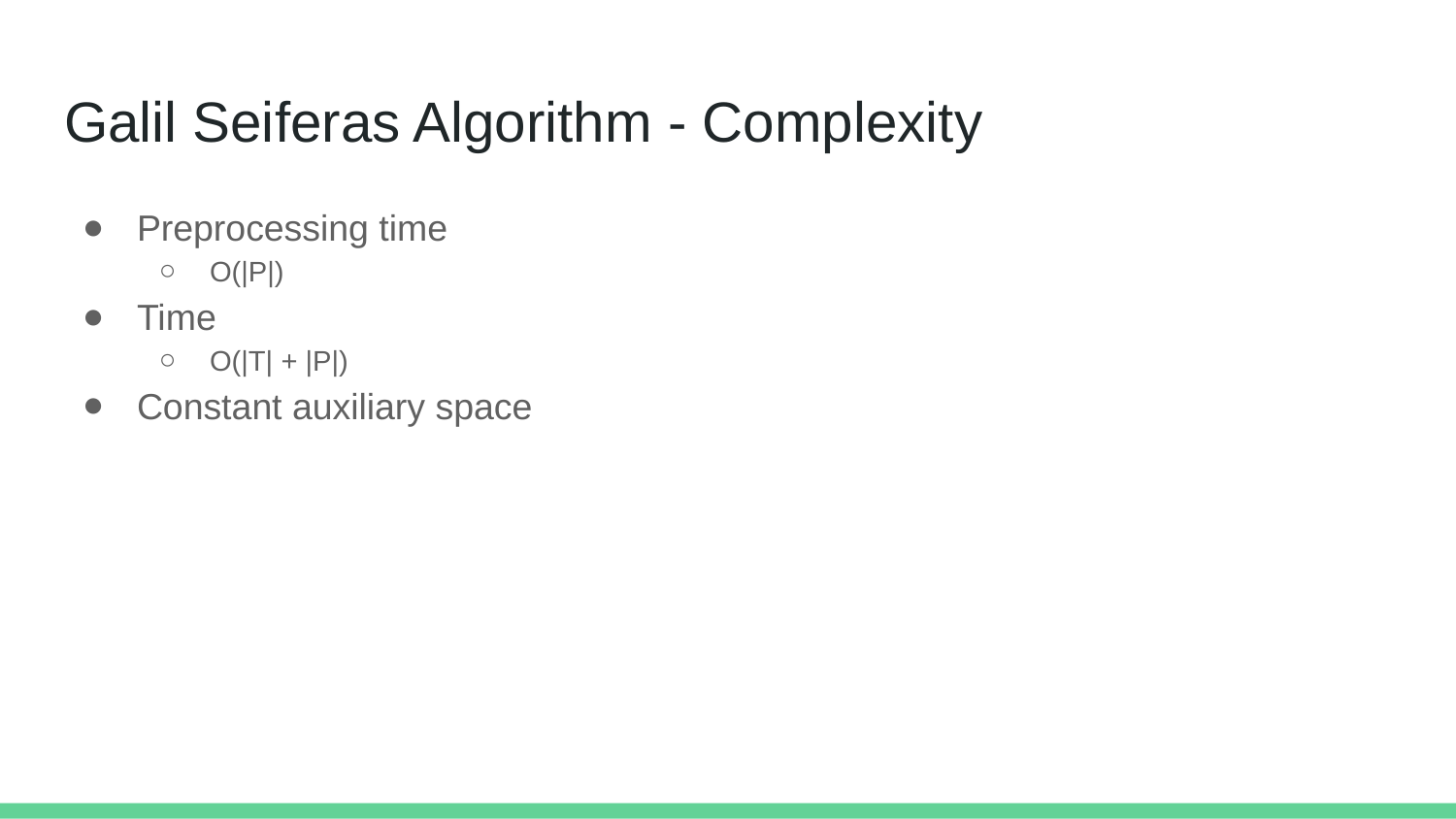

# Galil Seiferas Algorithm - Complexity
Preprocessing time
O(|P|)
Time
O(|T| + |P|)
Constant auxiliary space